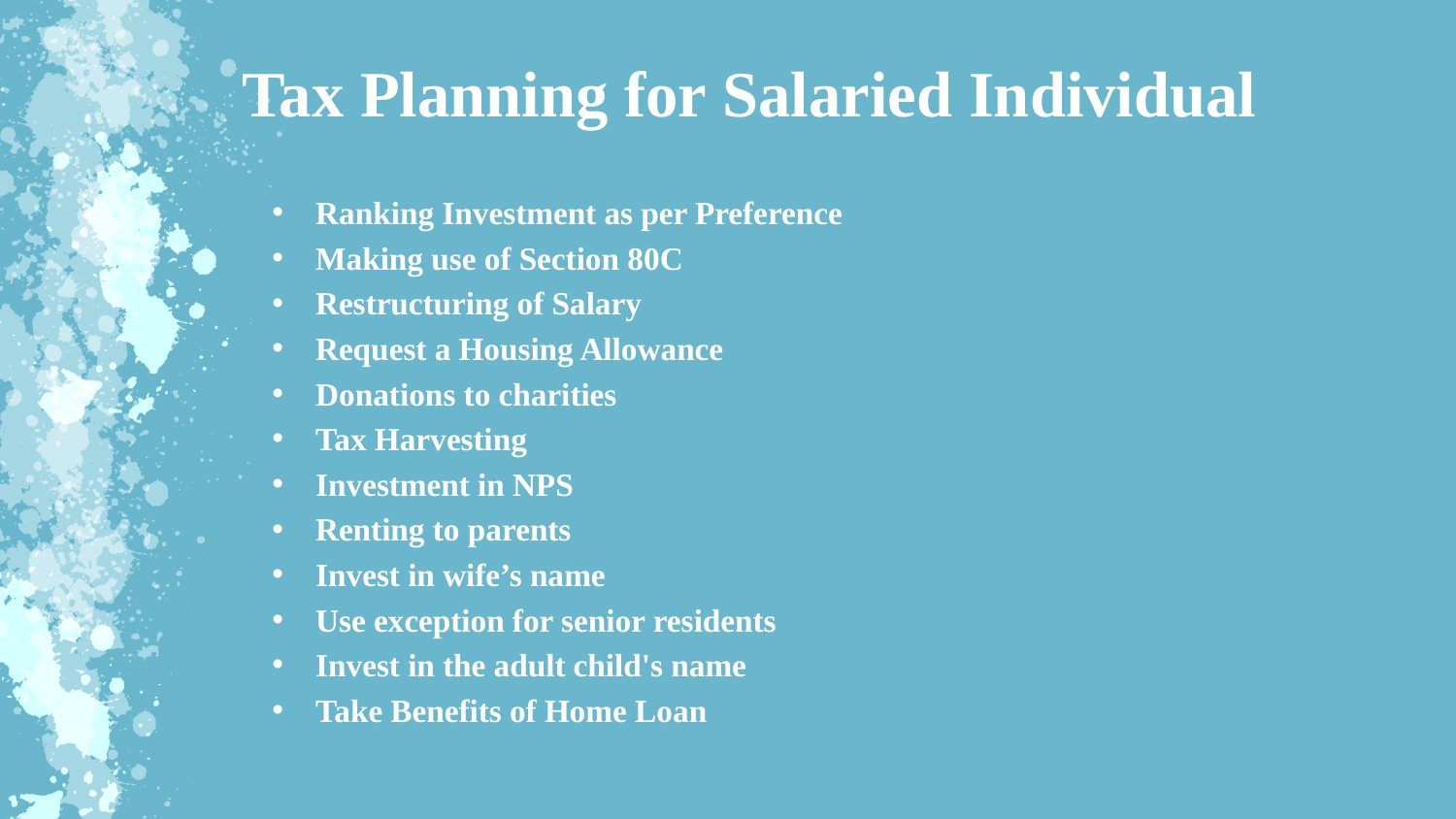

Tax Planning for Salaried Individual
    Ranking Investment as per Preference
    Making use of Section 80C
    Restructuring of Salary
    Request a Housing Allowance
    Donations to charities
    Tax Harvesting
    Investment in NPS
    Renting to parents
    Invest in wife’s name
    Use exception for senior residents
    Invest in the adult child's name
    Take Benefits of Home Loan